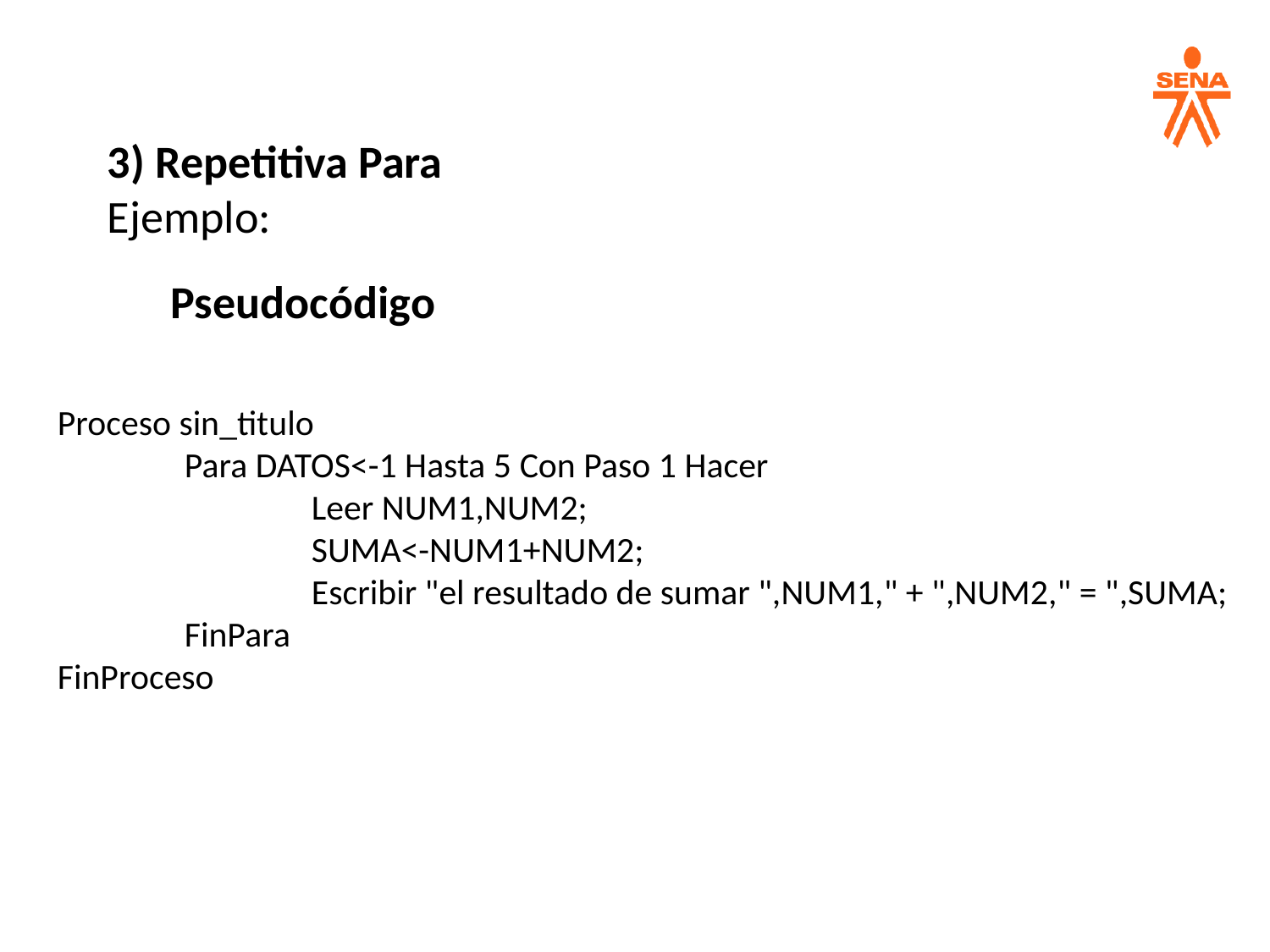

3) Repetitiva Para
Ejemplo:

	Pseudocódigo
Proceso sin_titulo
	Para DATOS<-1 Hasta 5 Con Paso 1 Hacer
		Leer NUM1,NUM2;
		SUMA<-NUM1+NUM2;
		Escribir "el resultado de sumar ",NUM1," + ",NUM2," = ",SUMA;
	FinPara
FinProceso